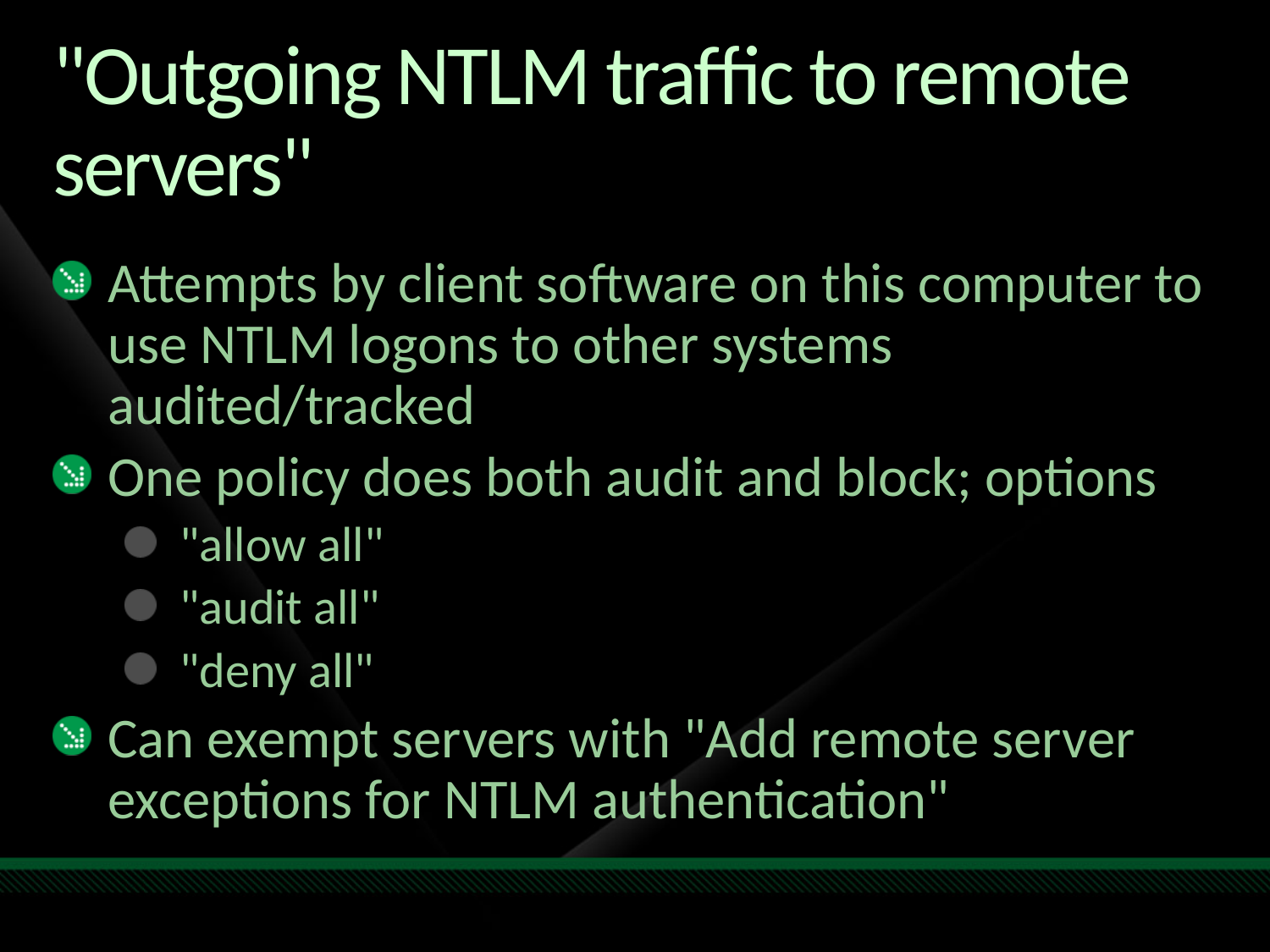

# "Outgoing NTLM traffic to remote servers"
Attempts by client software on this computer to use NTLM logons to other systems audited/tracked
One policy does both audit and block; options
"allow all"
"audit all"
"deny all"
Can exempt servers with "Add remote server exceptions for NTLM authentication"